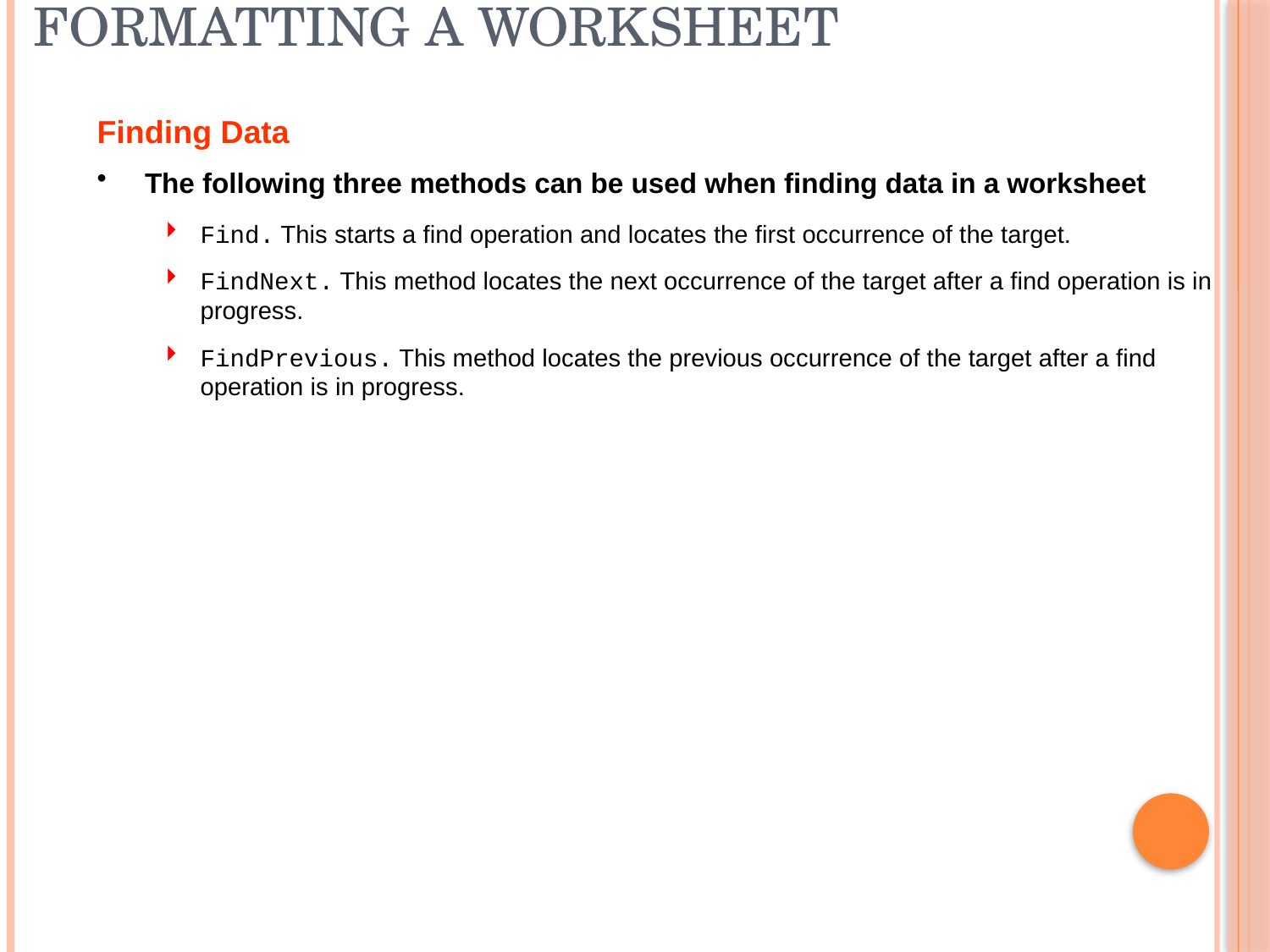

# Formatting a Worksheet
Finding Data

The following three methods can be used when finding data in a worksheet
Find. This starts a find operation and locates the first occurrence of the target.
FindNext. This method locates the next occurrence of the target after a find operation is in progress.
FindPrevious. This method locates the previous occurrence of the target after a find operation is in progress.
28